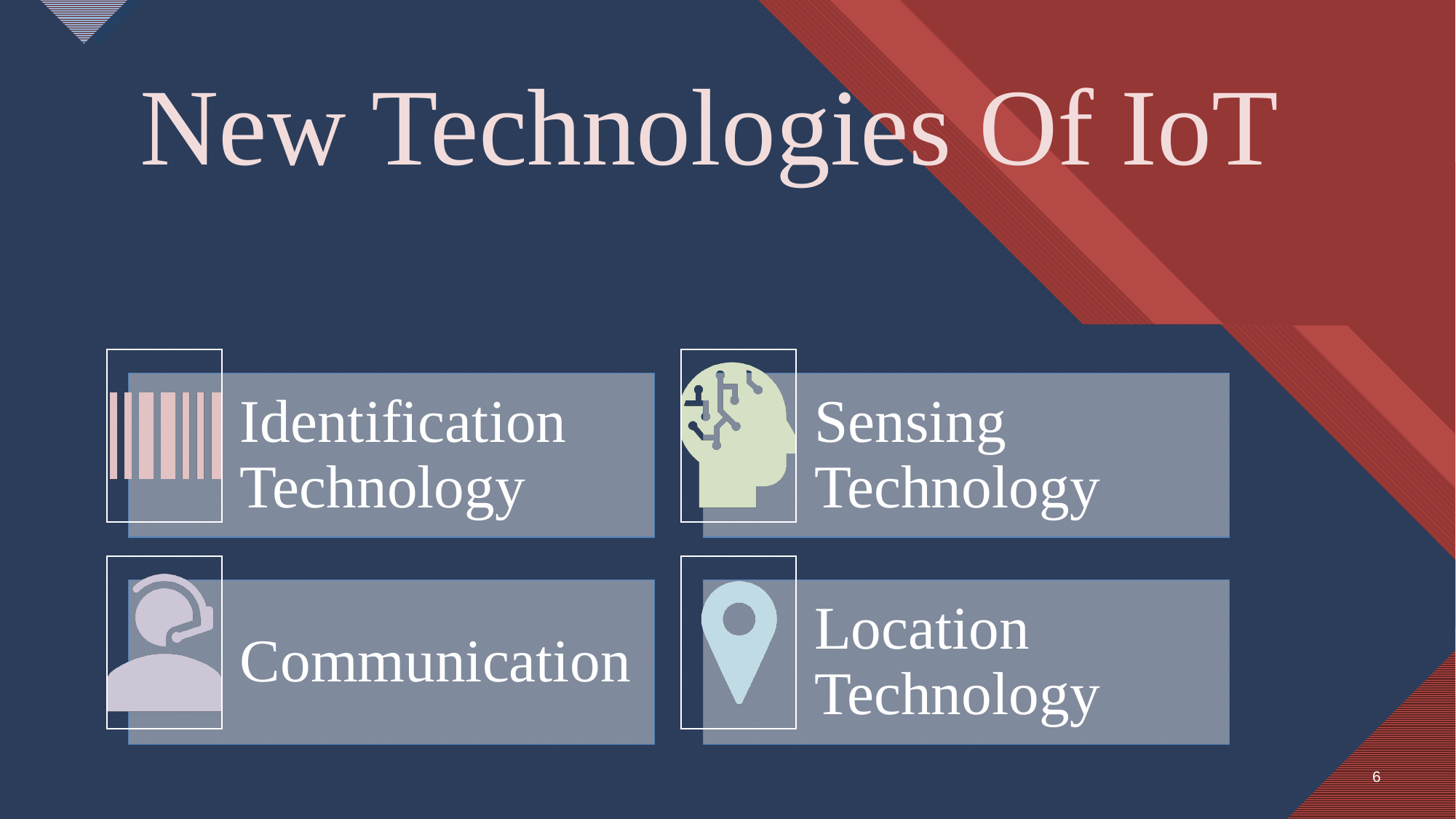

New Technologies Of IoT
Identification Technology
Sensing Technology
Communication
Location Technology
6